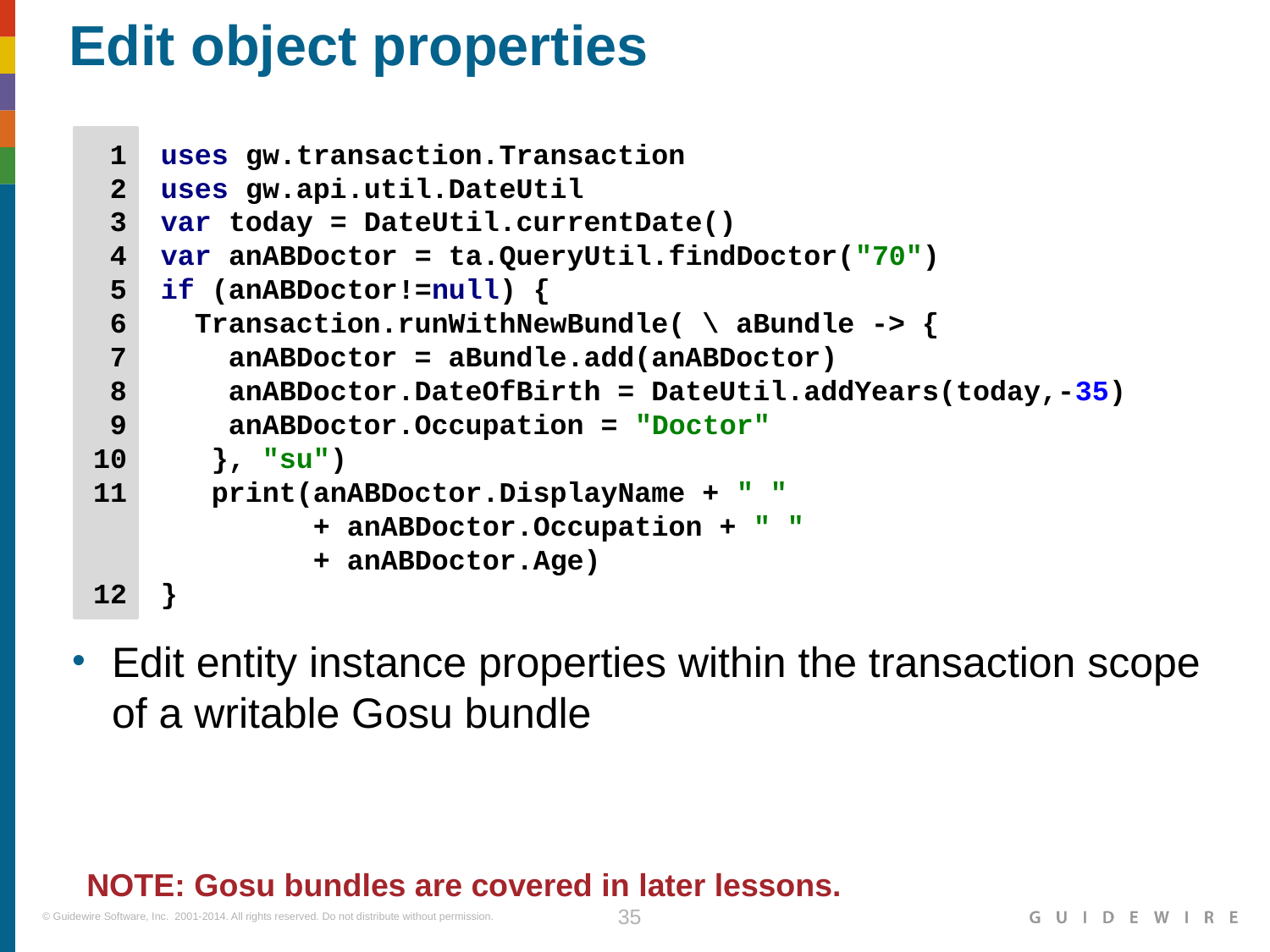

# Edit object properties
  1  uses gw.transaction.Transaction
  2  uses gw.api.util.DateUtil
  3  var today = DateUtil.currentDate()
  4  var anABDoctor = ta.QueryUtil.findDoctor("70")
  5  if (anABDoctor!=null) {
  6    Transaction.runWithNewBundle( \ aBundle -> {
  7      anABDoctor = aBundle.add(anABDoctor)
  8      anABDoctor.DateOfBirth = DateUtil.addYears(today,-35)
  9      anABDoctor.Occupation = "Doctor"
 10     }, "su")
 11     print(anABDoctor.DisplayName + " "
              + anABDoctor.Occupation + " "
              + anABDoctor.Age)
 12  }

Edit entity instance properties within the transaction scope of a writable Gosu bundle
NOTE: Gosu bundles are covered in later lessons.